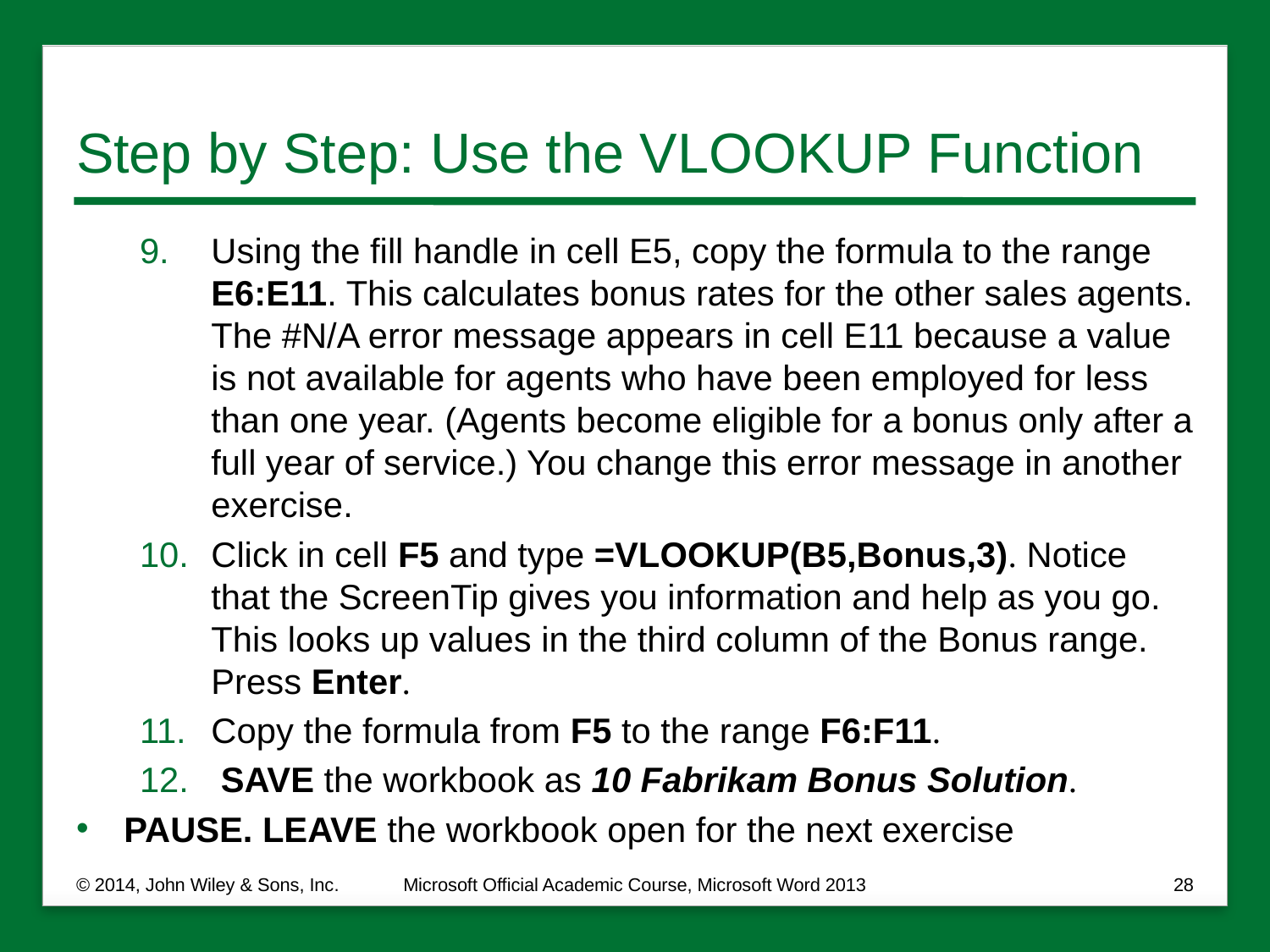

# Step by Step: Use the VLOOKUP Function
Using the fill handle in cell E5, copy the formula to the range E6:E11. This calculates bonus rates for the other sales agents. The #N/A error message appears in cell E11 because a value is not available for agents who have been employed for less than one year. (Agents become eligible for a bonus only after a full year of service.) You change this error message in another exercise.
Click in cell F5 and type =VLOOKUP(B5,Bonus,3). Notice that the ScreenTip gives you information and help as you go. This looks up values in the third column of the Bonus range. Press Enter.
Copy the formula from F5 to the range F6:F11.
 SAVE the workbook as 10 Fabrikam Bonus Solution.
PAUSE. LEAVE the workbook open for the next exercise
© 2014, John Wiley & Sons, Inc.
Microsoft Official Academic Course, Microsoft Word 2013
28